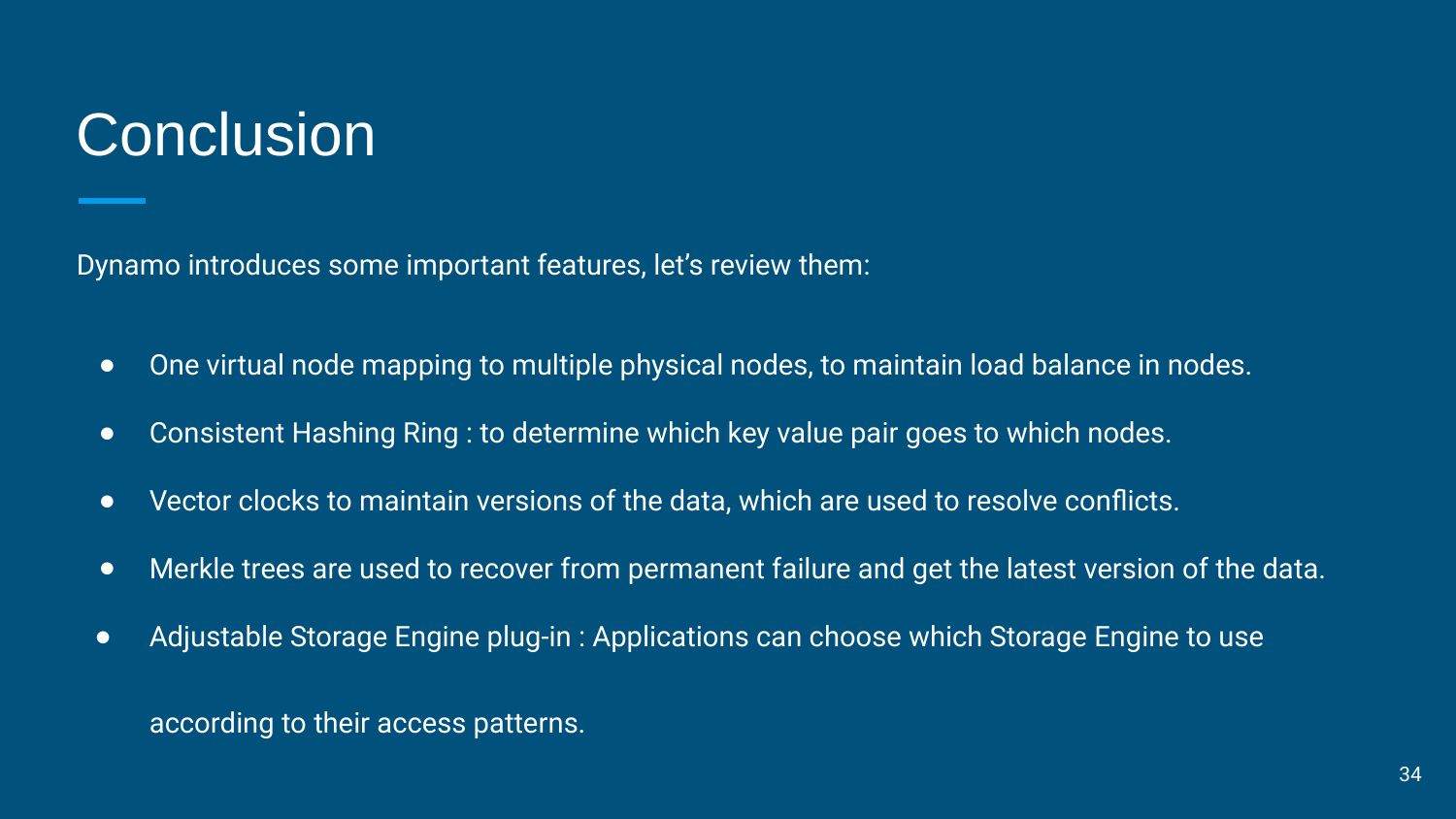

# Conclusion
Dynamo introduces some important features, let’s review them:
One virtual node mapping to multiple physical nodes, to maintain load balance in nodes.
Consistent Hashing Ring : to determine which key value pair goes to which nodes.
Vector clocks to maintain versions of the data, which are used to resolve conflicts.
Merkle trees are used to recover from permanent failure and get the latest version of the data.
Adjustable Storage Engine plug-in : Applications can choose which Storage Engine to use
according to their access patterns.

34